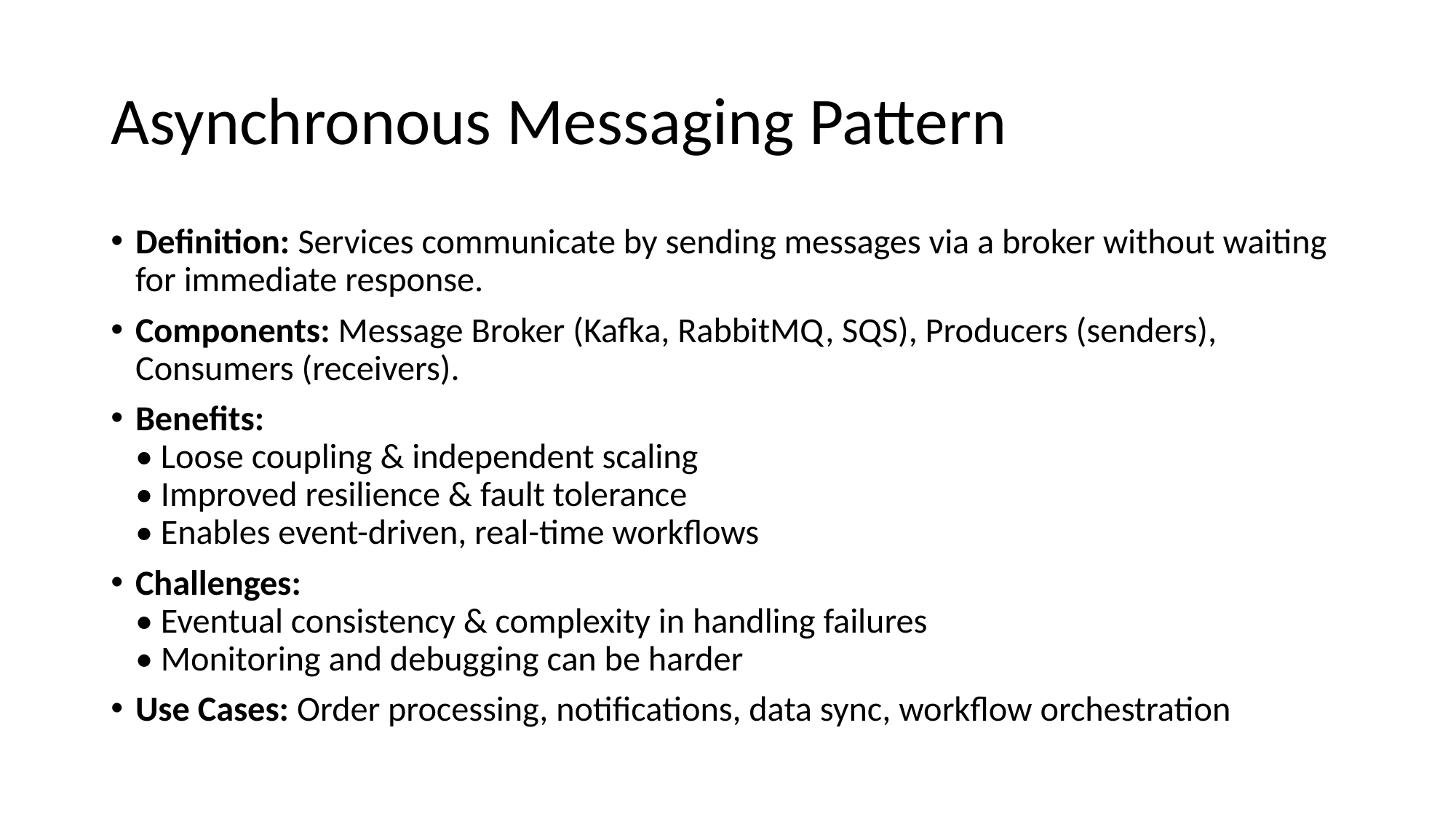

# Asynchronous Messaging Pattern
Definition: Services communicate by sending messages via a broker without waiting for immediate response.
Components: Message Broker (Kafka, RabbitMQ, SQS), Producers (senders), Consumers (receivers).
Benefits:
• Loose coupling & independent scaling
• Improved resilience & fault tolerance
• Enables event-driven, real-time workflows
Challenges:
• Eventual consistency & complexity in handling failures
• Monitoring and debugging can be harder
Use Cases: Order processing, notifications, data sync, workflow orchestration